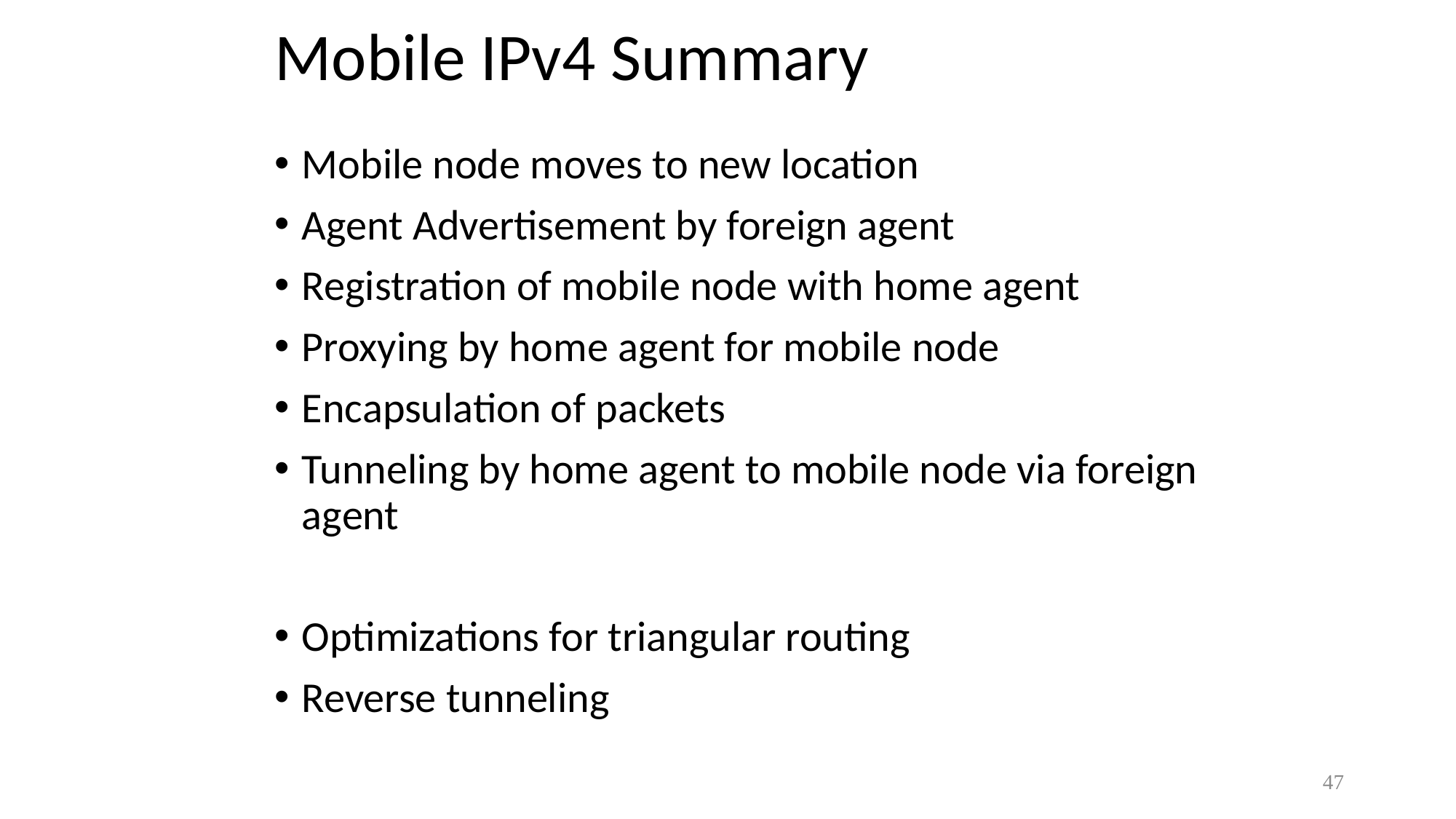

# Mobile IPv4 Summary
Mobile node moves to new location
Agent Advertisement by foreign agent
Registration of mobile node with home agent
Proxying by home agent for mobile node
Encapsulation of packets
Tunneling by home agent to mobile node via foreign agent

Optimizations for triangular routing
Reverse tunneling
47